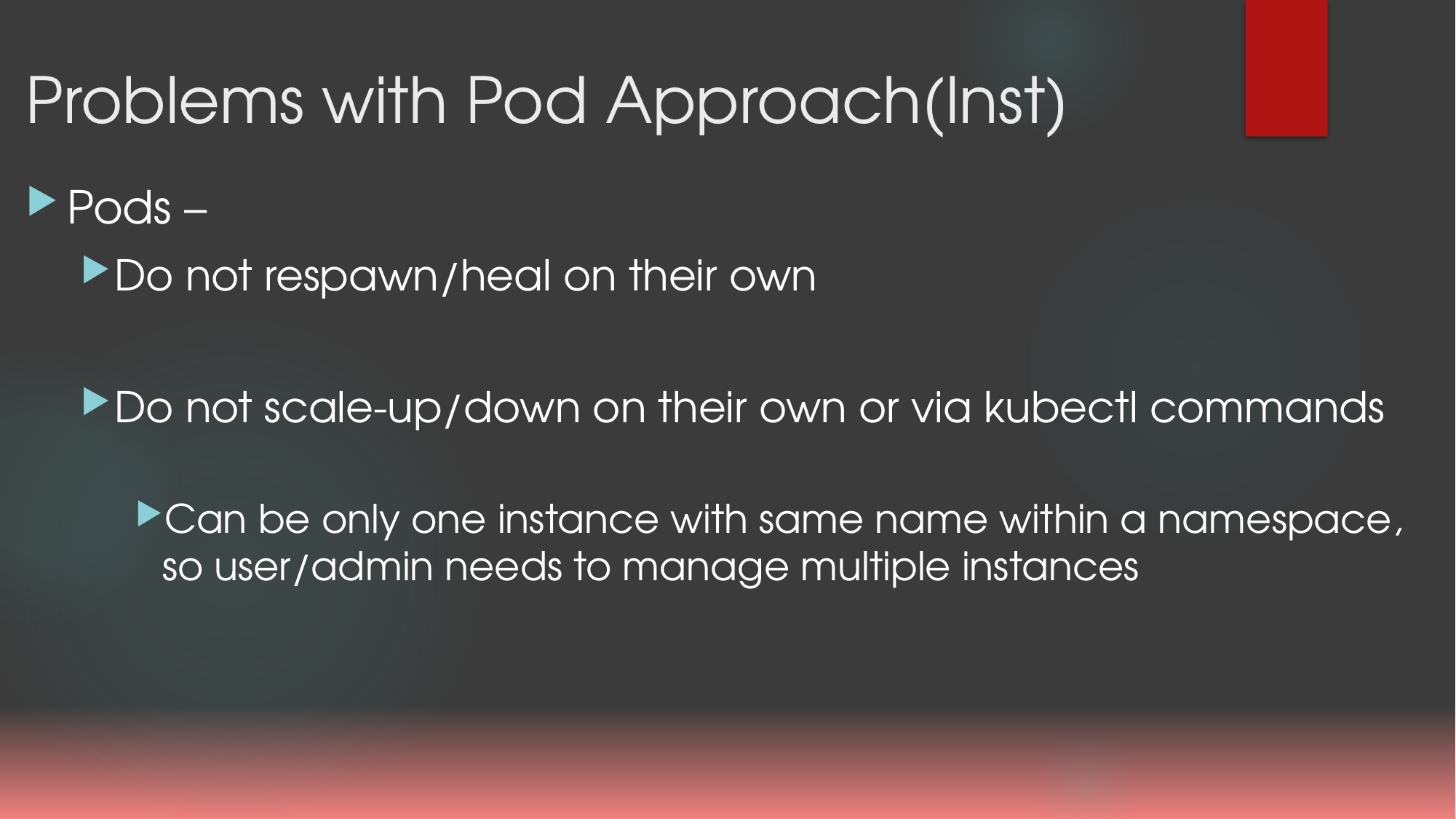

# Problems with Pod Approach(Inst)
Pods –
Do not respawn/heal on their own

Do not scale-up/down on their own or via kubectl commands
Can be only one instance with same name within a namespace, so user/admin needs to manage multiple instances